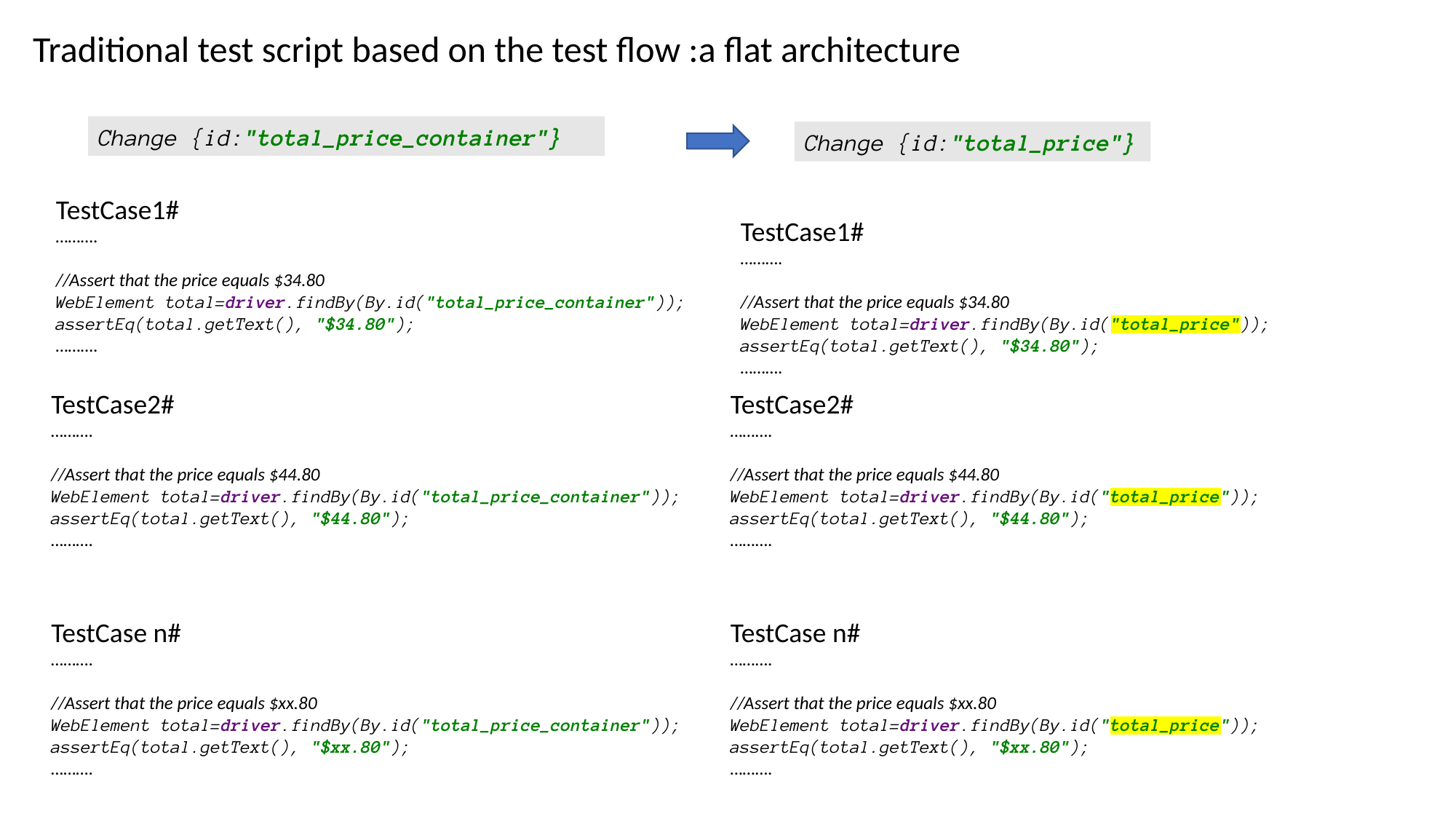

Traditional test script based on the test flow :a flat architecture

Change {id:"total_price_container"}
Change {id:"total_price"}

TestCase1#
……….

//Assert that the price equals $34.80
WebElement total=driver.findBy(By.id("total_price_container"));
assertEq(total.getText(), "$34.80");
……….

TestCase1#
……….

//Assert that the price equals $34.80
WebElement total=driver.findBy(By.id("total_price"));
assertEq(total.getText(), "$34.80");
……….

TestCase2#
……….

//Assert that the price equals $44.80
WebElement total=driver.findBy(By.id("total_price_container"));
assertEq(total.getText(), "$44.80");
……….

TestCase2#
……….

//Assert that the price equals $44.80
WebElement total=driver.findBy(By.id("total_price"));
assertEq(total.getText(), "$44.80");
……….

TestCase n#
……….

//Assert that the price equals $xx.80
WebElement total=driver.findBy(By.id("total_price_container"));
assertEq(total.getText(), "$xx.80");
……….

TestCase n#
……….

//Assert that the price equals $xx.80
WebElement total=driver.findBy(By.id("total_price"));
assertEq(total.getText(), "$xx.80");
……….